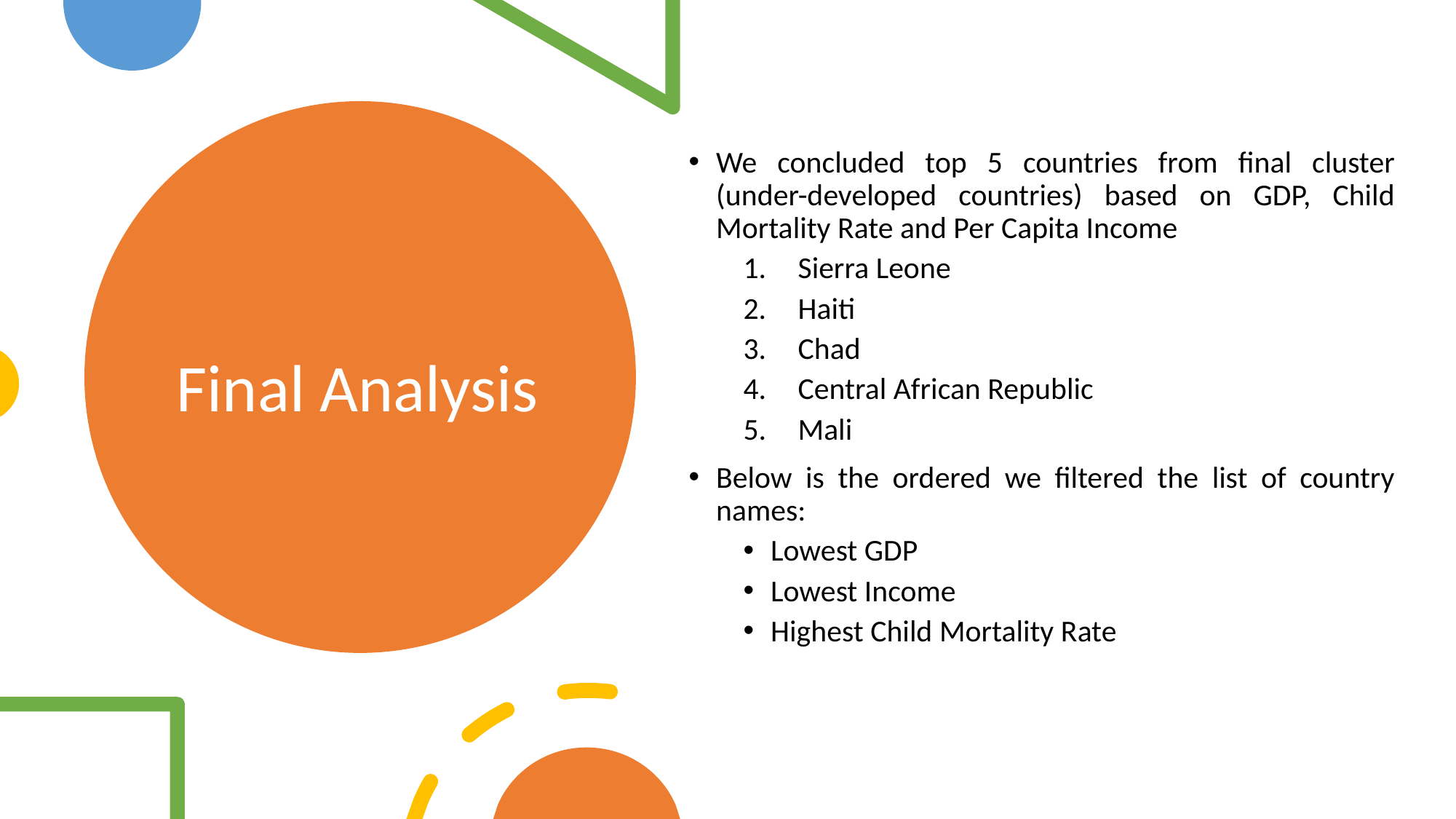

We concluded top 5 countries from final cluster (under-developed countries) based on GDP, Child Mortality Rate and Per Capita Income
Sierra Leone
Haiti
Chad
Central African Republic
Mali
Below is the ordered we filtered the list of country names:
Lowest GDP
Lowest Income
Highest Child Mortality Rate
# Final Analysis